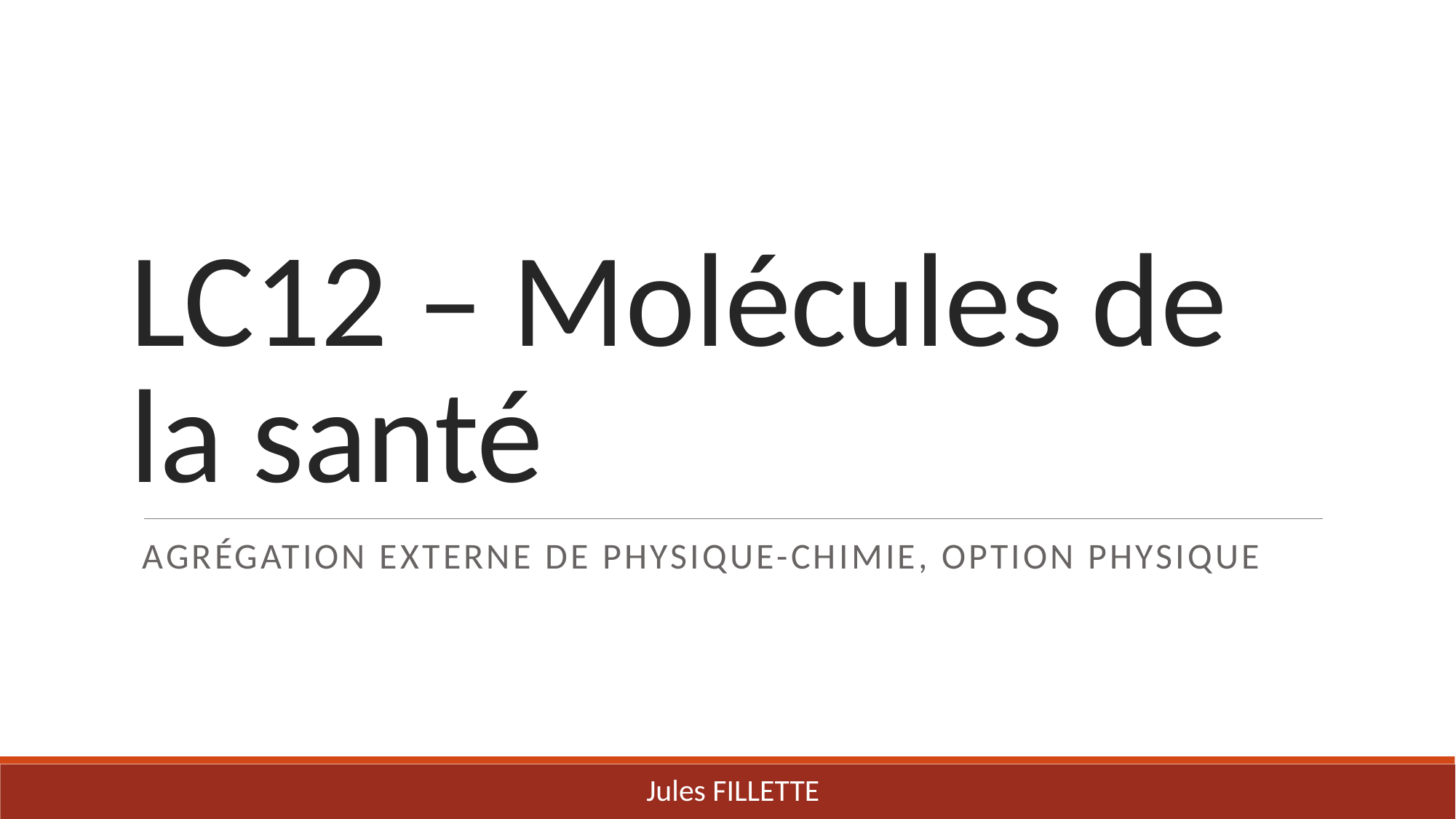

# LC12 – Molécules de la santé
Agrégation externe de Physique-chimie, option Physique
Jules FILLETTE